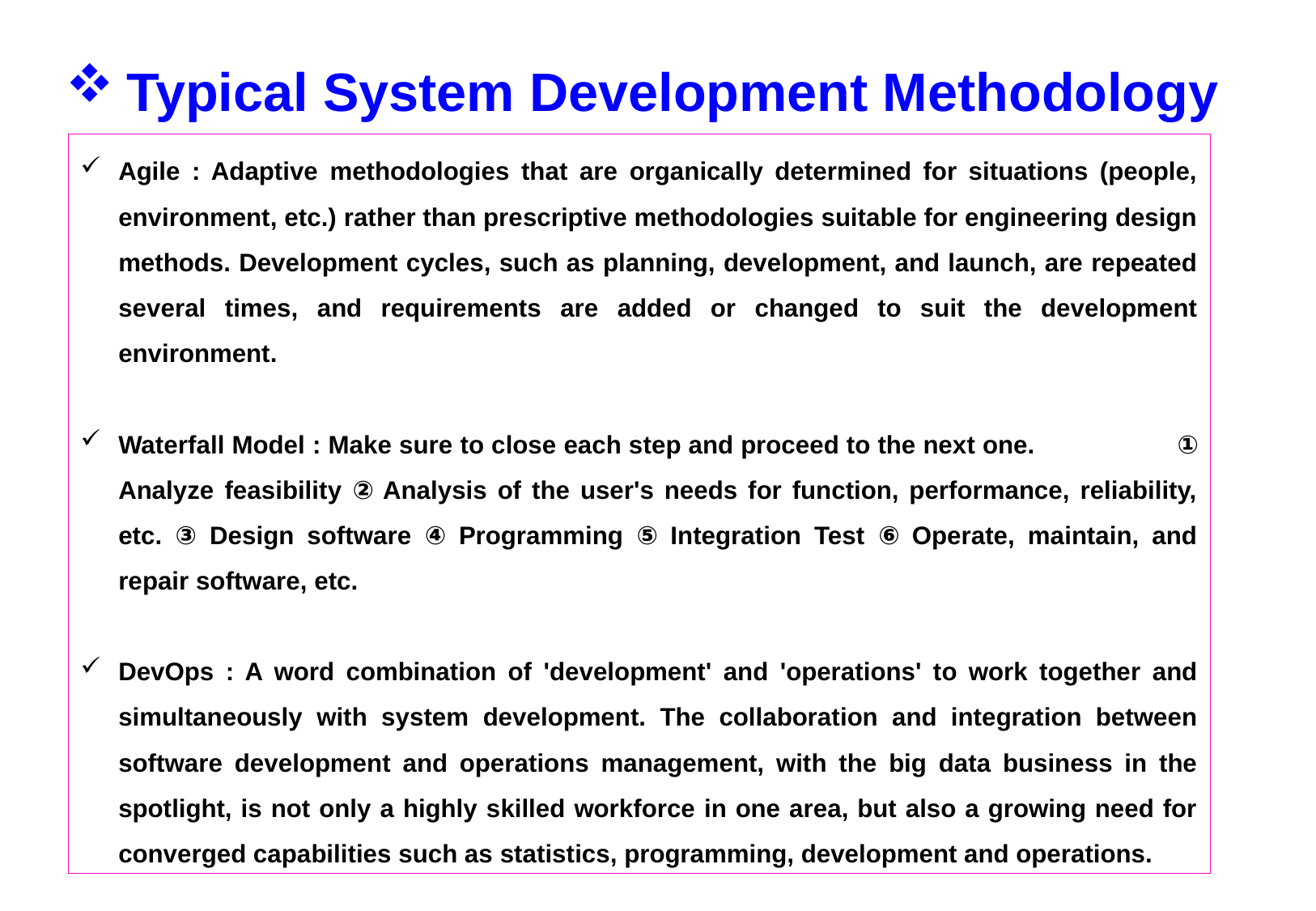

Typical System Development Methodology
Agile : Adaptive methodologies that are organically determined for situations (people, environment, etc.) rather than prescriptive methodologies suitable for engineering design methods. Development cycles, such as planning, development, and launch, are repeated several times, and requirements are added or changed to suit the development environment.

Waterfall Model : Make sure to close each step and proceed to the next one.                   ① Analyze feasibility ② Analysis of the user's needs for function, performance, reliability, etc. ③ Design software ④ Programming ⑤ Integration Test ⑥ Operate, maintain, and repair software, etc.

DevOps : A word combination of 'development' and 'operations' to work together and simultaneously with system development. The collaboration and integration between software development and operations management, with the big data business in the spotlight, is not only a highly skilled workforce in one area, but also a growing need for converged capabilities such as statistics, programming, development and operations.